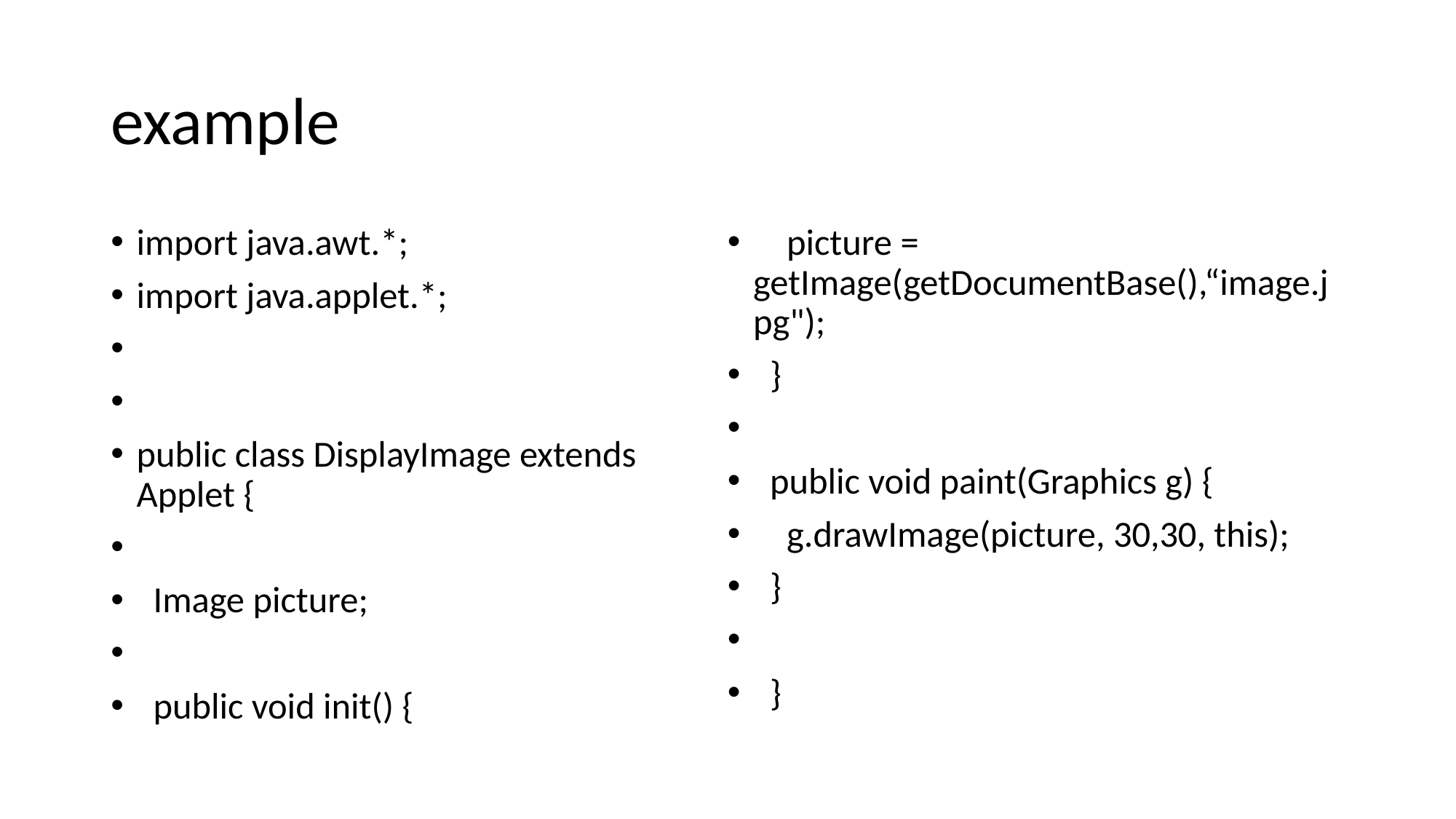

# example
import java.awt.*;
import java.applet.*;

public class DisplayImage extends Applet {

  Image picture;

  public void init() {
    picture = getImage(getDocumentBase(),“image.jpg");
  }

  public void paint(Graphics g) {
    g.drawImage(picture, 30,30, this);
  }

  }